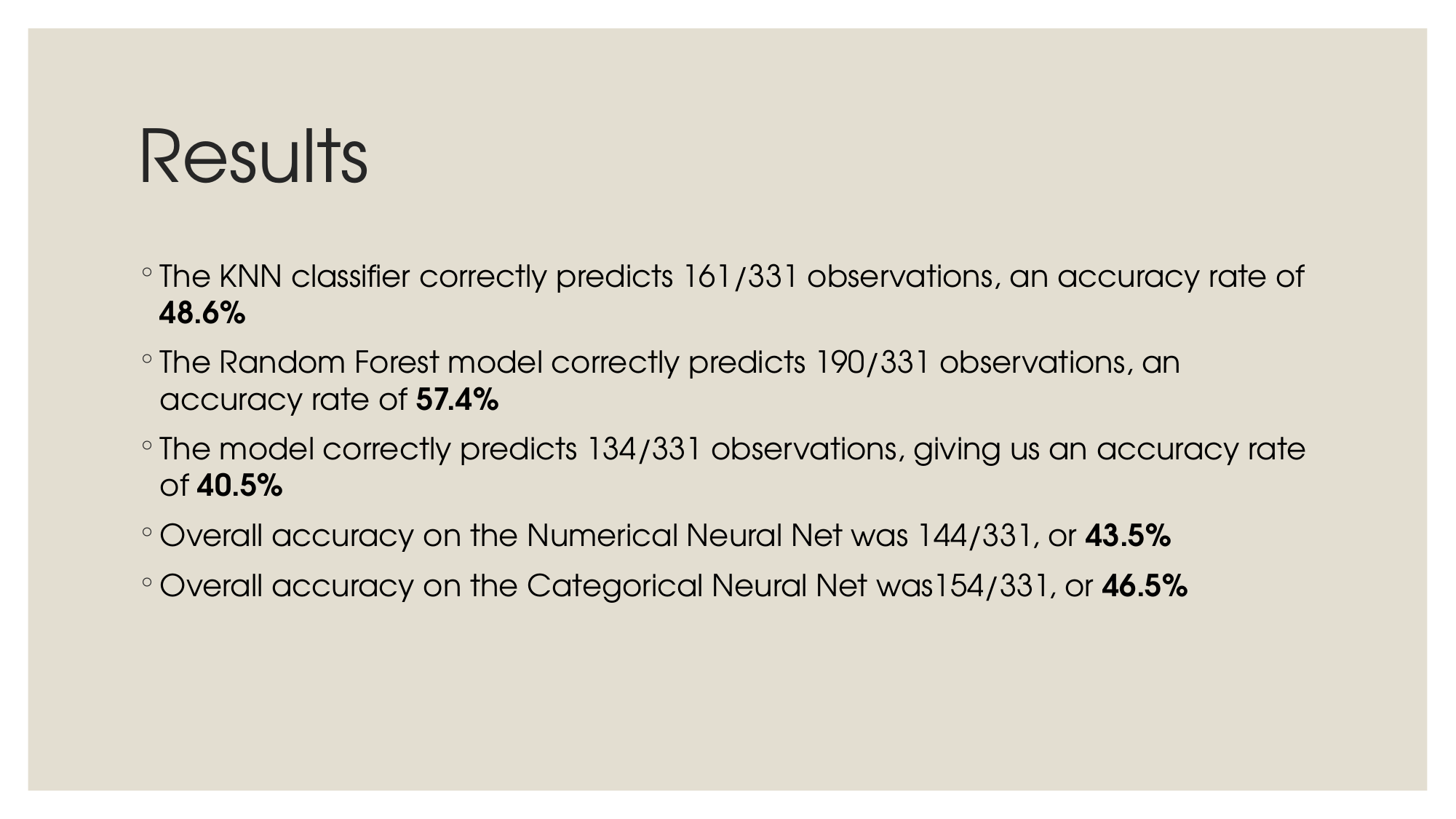

# Results
The KNN classifier correctly predicts 161/331 observations, an accuracy rate of 48.6%
The Random Forest model correctly predicts 190/331 observations, an accuracy rate of 57.4%
The model correctly predicts 134/331 observations, giving us an accuracy rate of 40.5%
Overall accuracy on the Numerical Neural Net was 144/331, or 43.5%
Overall accuracy on the Categorical Neural Net was154/331, or 46.5%